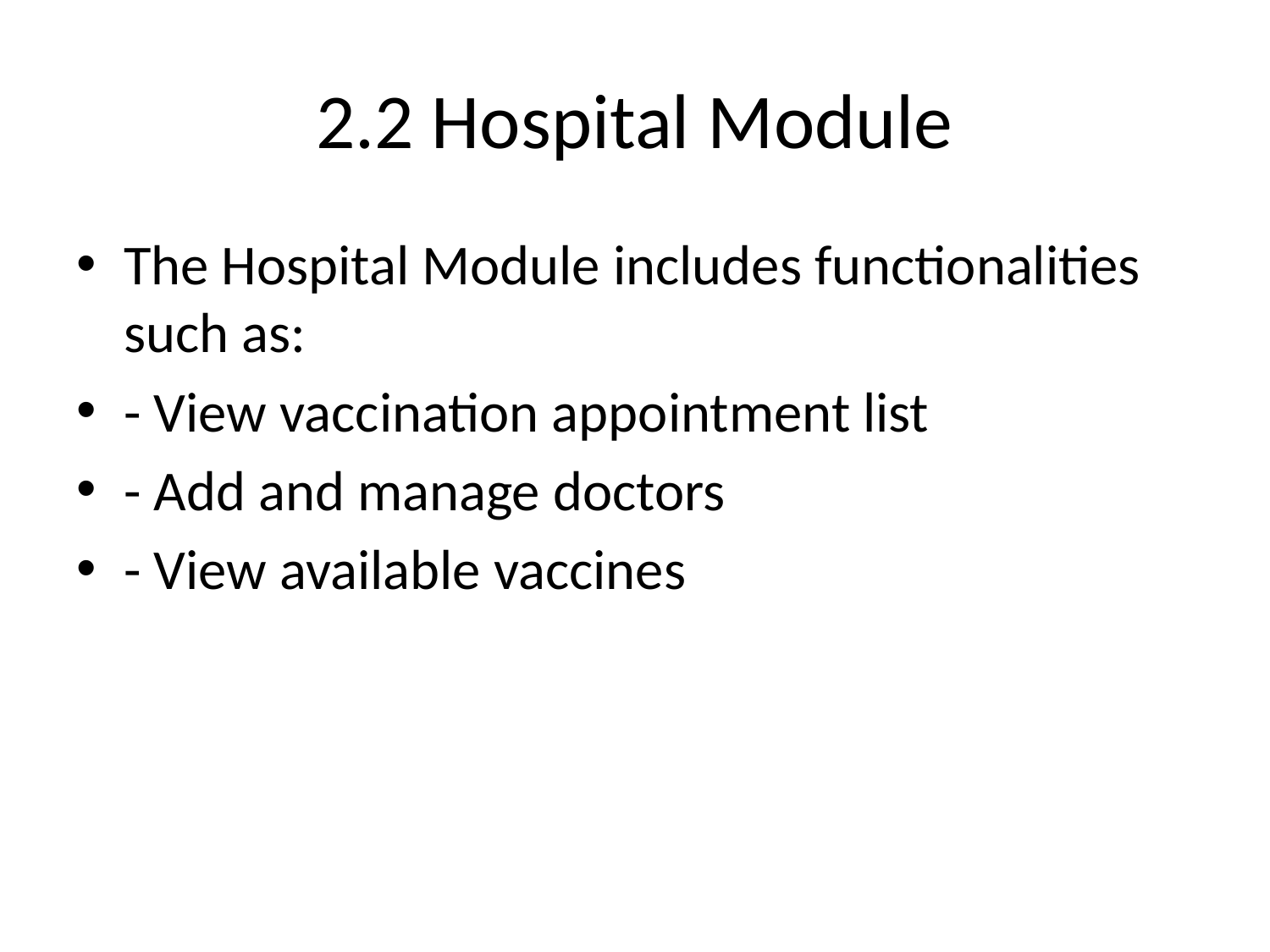

# 2.2 Hospital Module
The Hospital Module includes functionalities such as:
- View vaccination appointment list
- Add and manage doctors
- View available vaccines